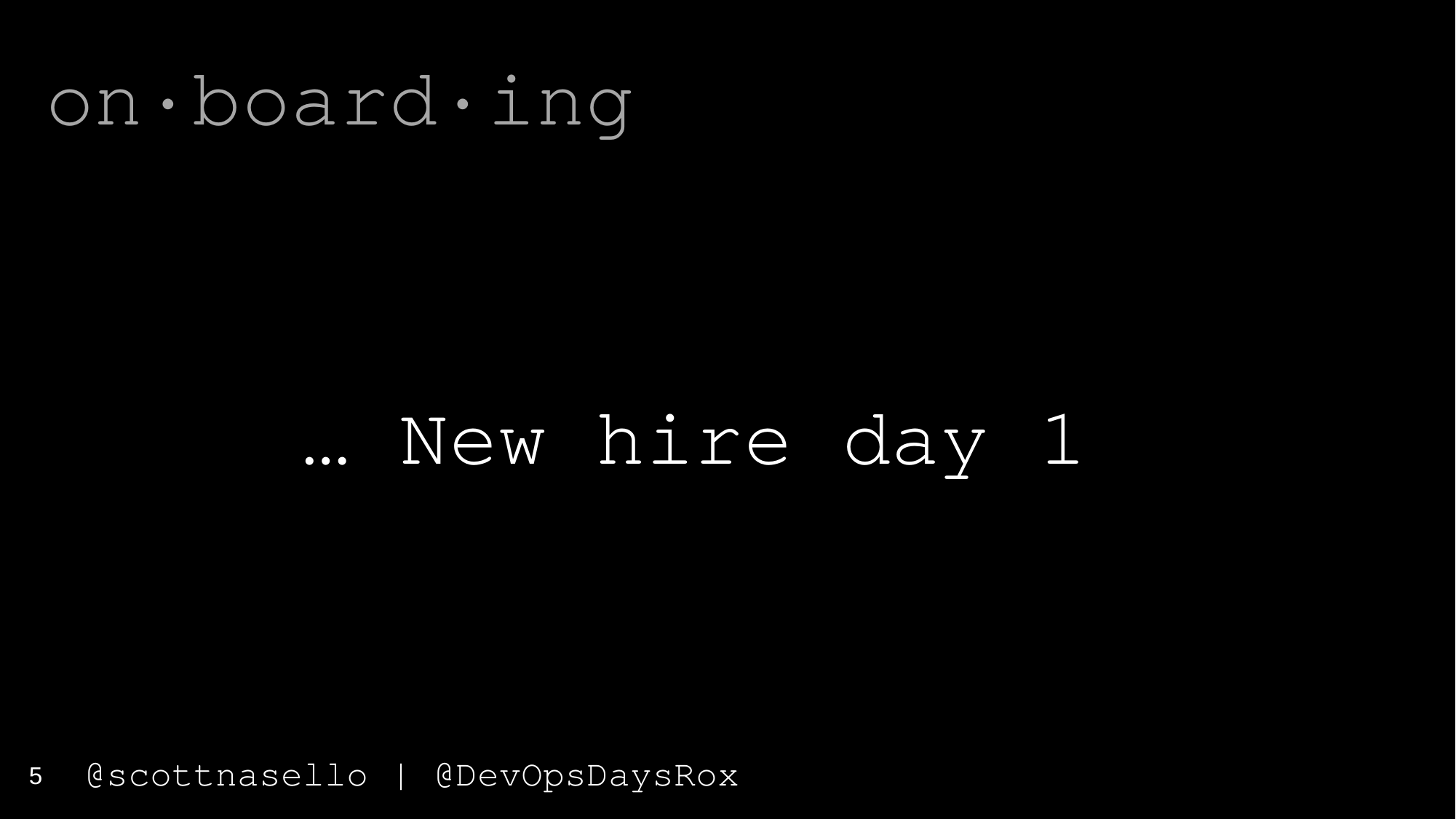

on·board·ing
# … New hire day 1
5